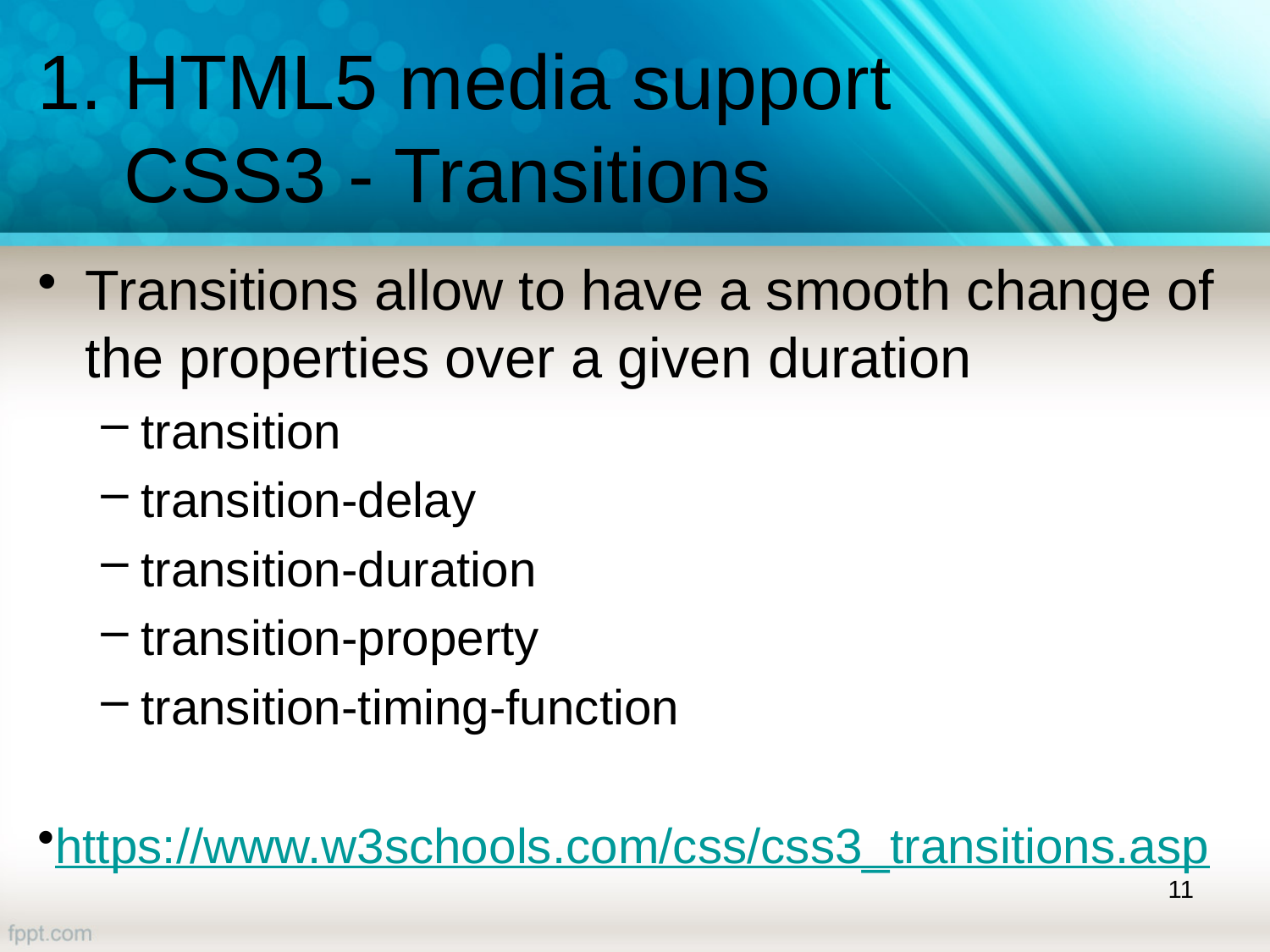

# 1. HTML5 media support CSS3 - Transitions
Transitions allow to have a smooth change of the properties over a given duration
transition
transition-delay
transition-duration
transition-property
transition-timing-function

https://www.w3schools.com/css/css3_transitions.asp

11